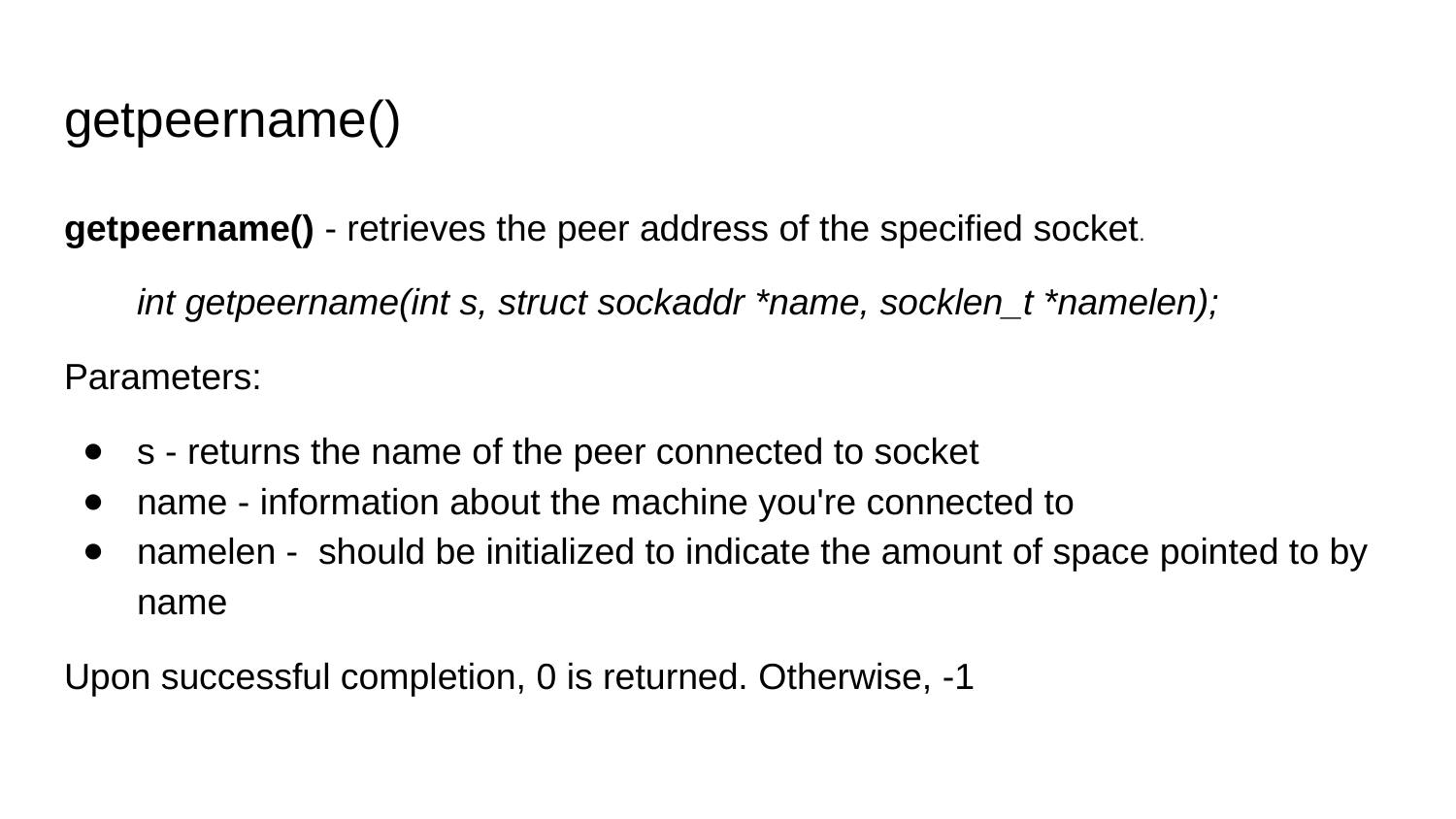

# getpeername()
getpeername() - retrieves the peer address of the specified socket.
int getpeername(int s, struct sockaddr *name, socklen_t *namelen);
Parameters:
s - returns the name of the peer connected to socket
name - information about the machine you're connected to
namelen -  should be initialized to indicate the amount of space pointed to by name
Upon successful completion, 0 is returned. Otherwise, -1